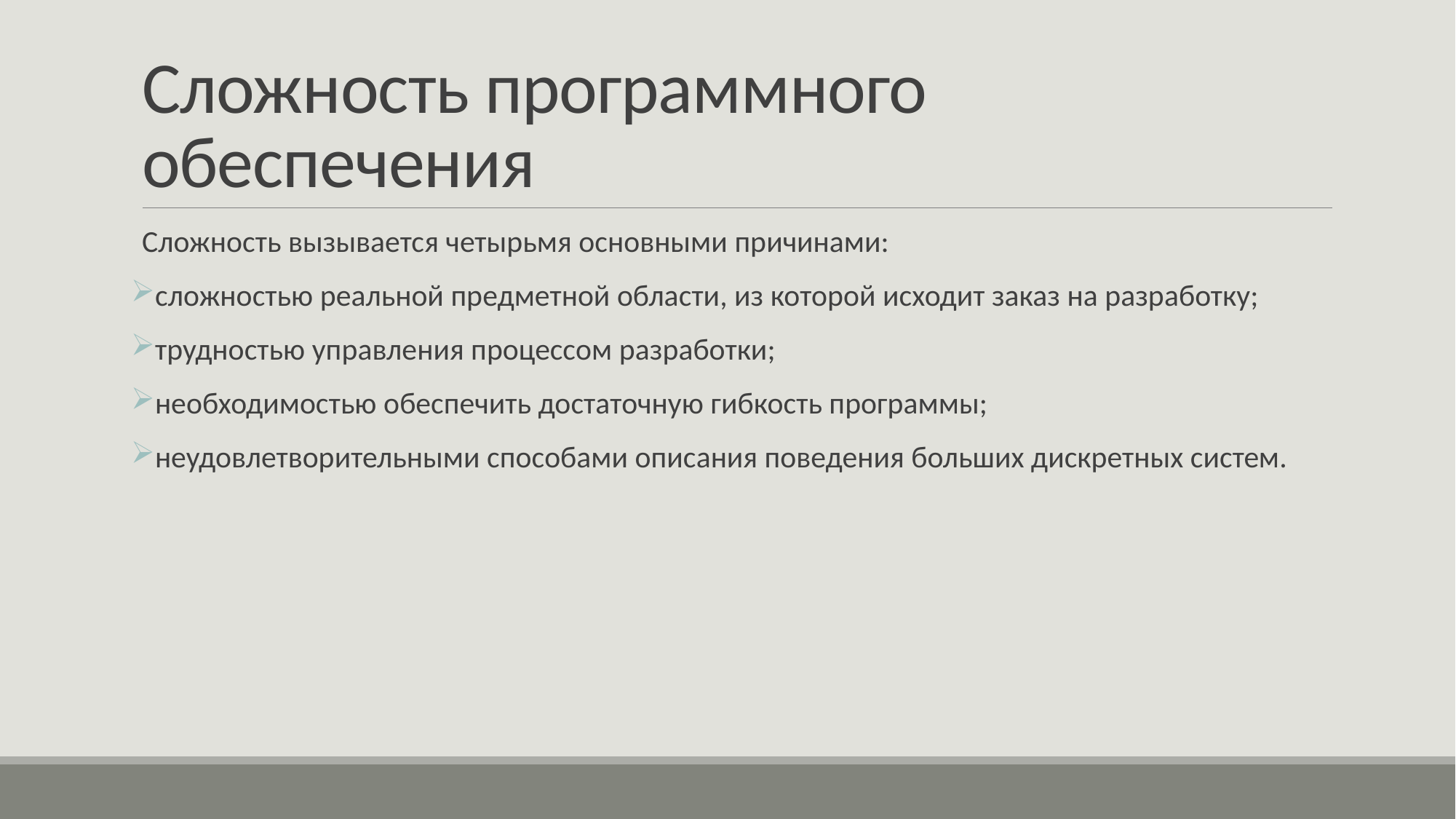

# Сложность программного обеспечения
Сложность вызывается четырьмя основными причинами:
сложностью реальной предметной области, из которой исходит заказ на разработку;
трудностью управления процессом разработки;
необходимостью обеспечить достаточную гибкость программы;
неудовлетворительными способами описания поведения больших дискретных систем.